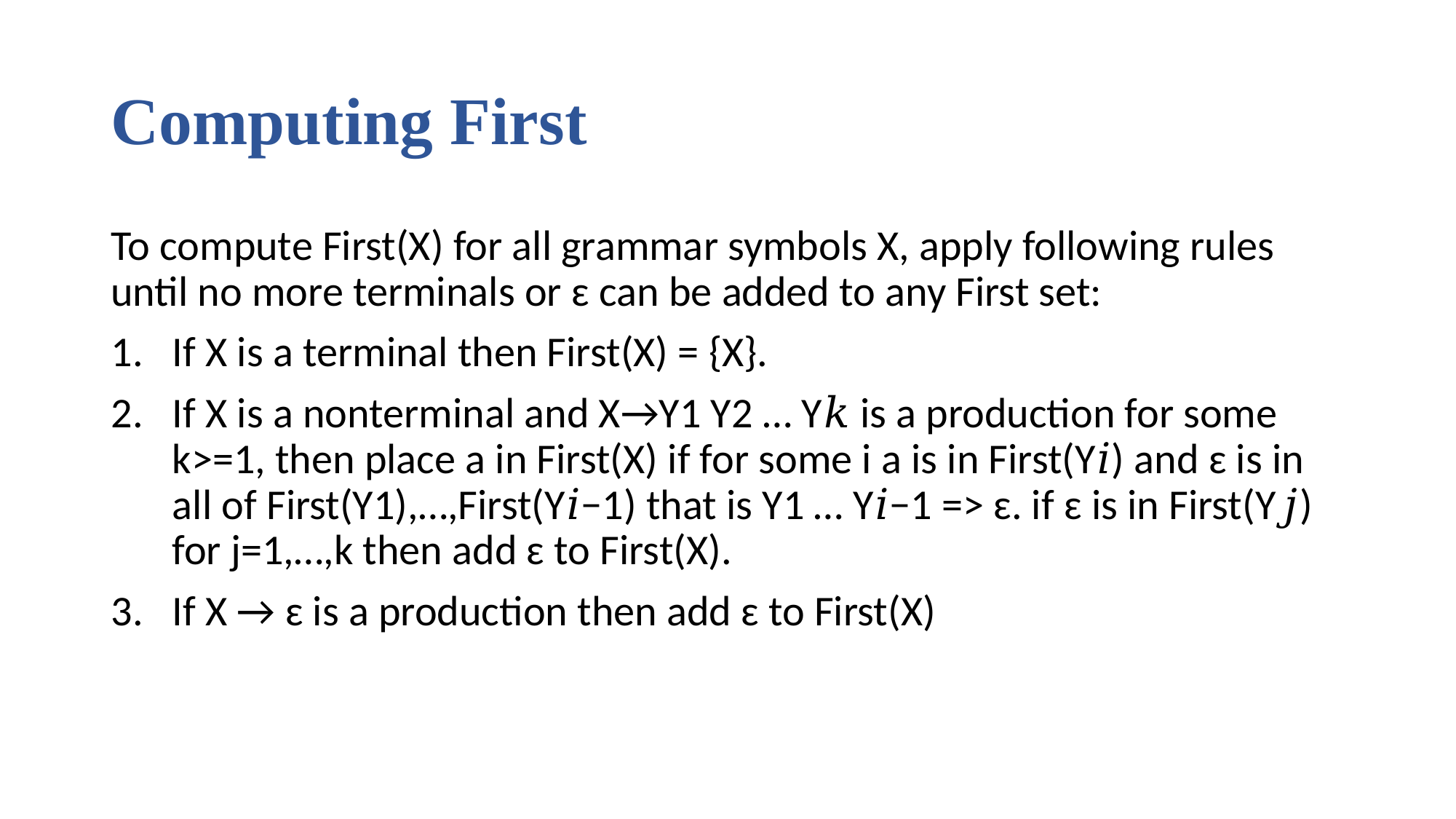

# Computing First
To compute First(X) for all grammar symbols X, apply following rules until no more terminals or ɛ can be added to any First set:
If X is a terminal then First(X) = {X}.
If X is a nonterminal and X→Y1 Y2 … Y𝑘 is a production for some k>=1, then place a in First(X) if for some i a is in First(Y𝑖) and ɛ is in all of First(Y1),…,First(Y𝑖−1) that is Y1 … Y𝑖−1 => ɛ. if ɛ is in First(Y𝑗) for j=1,…,k then add ɛ to First(X).
If X → ɛ is a production then add ɛ to First(X)